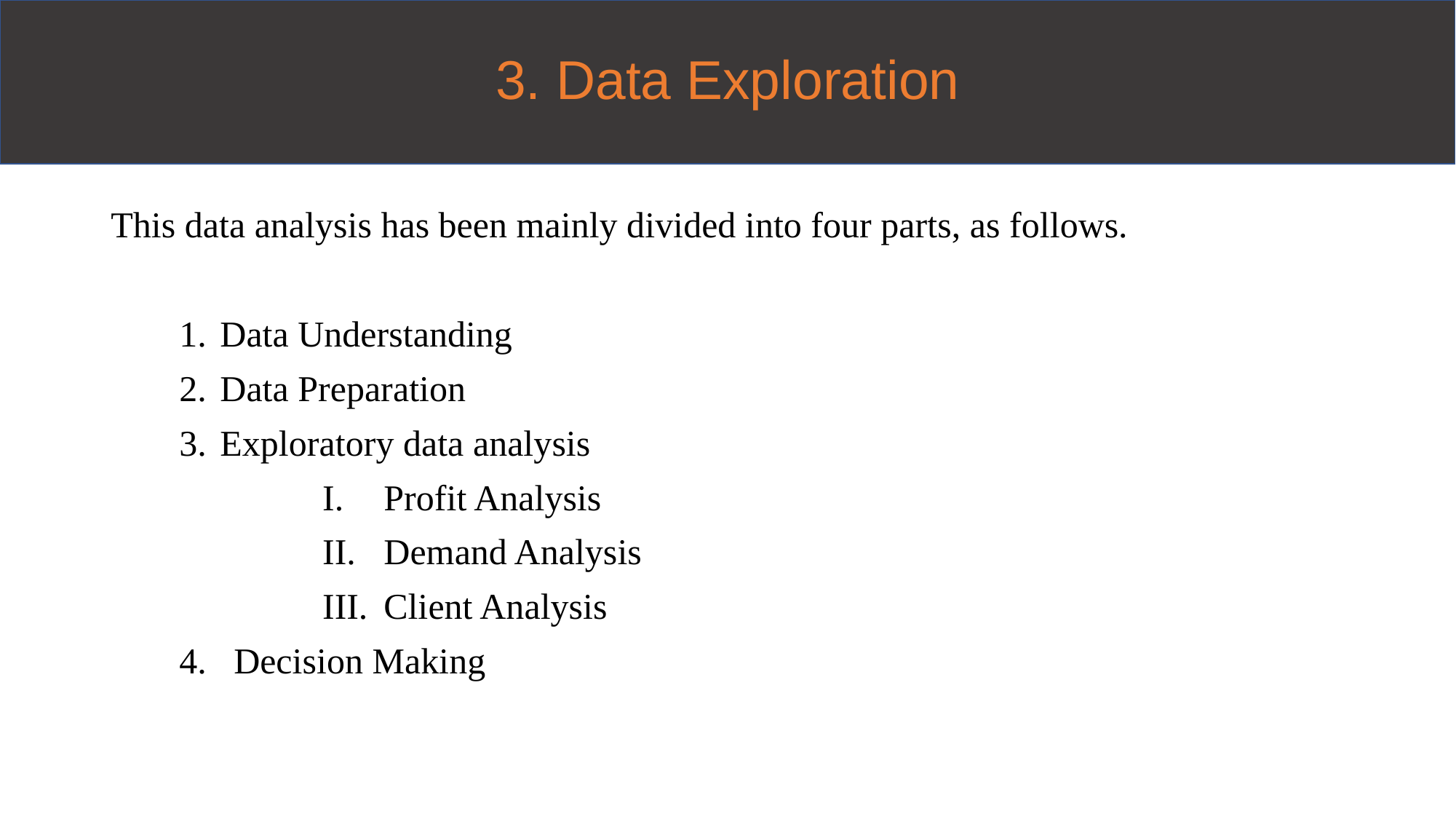

# 3. Data Exploration
This data analysis has been mainly divided into four parts, as follows.

Data Understanding
Data Preparation
Exploratory data analysis
Profit Analysis
Demand Analysis
Client Analysis
Decision Making